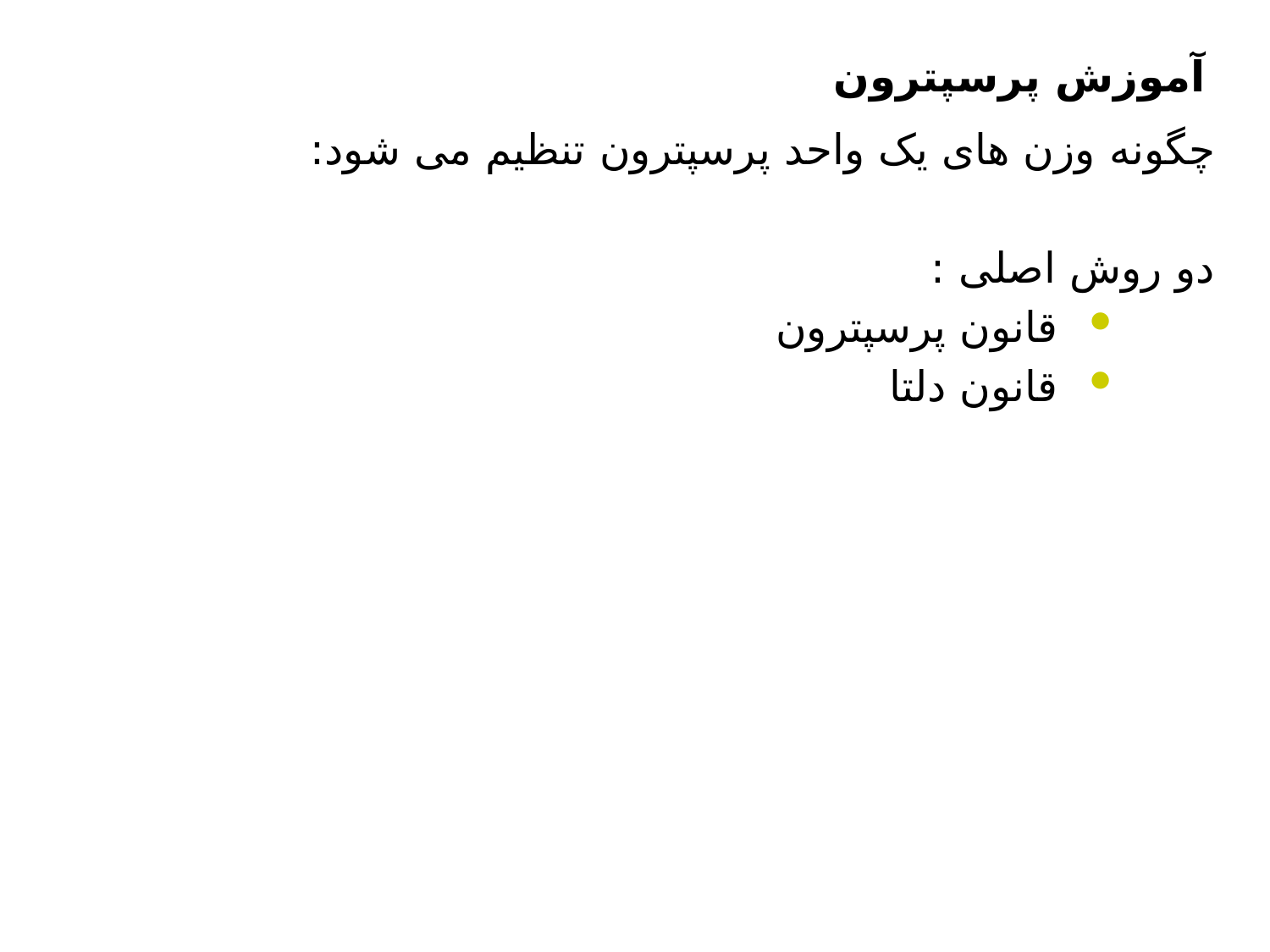

آموزش پرسپترون
چگونه وزن های یک واحد پرسپترون تنظیم می شود:

دو روش اصلی :
قانون پرسپترون
قانون دلتا